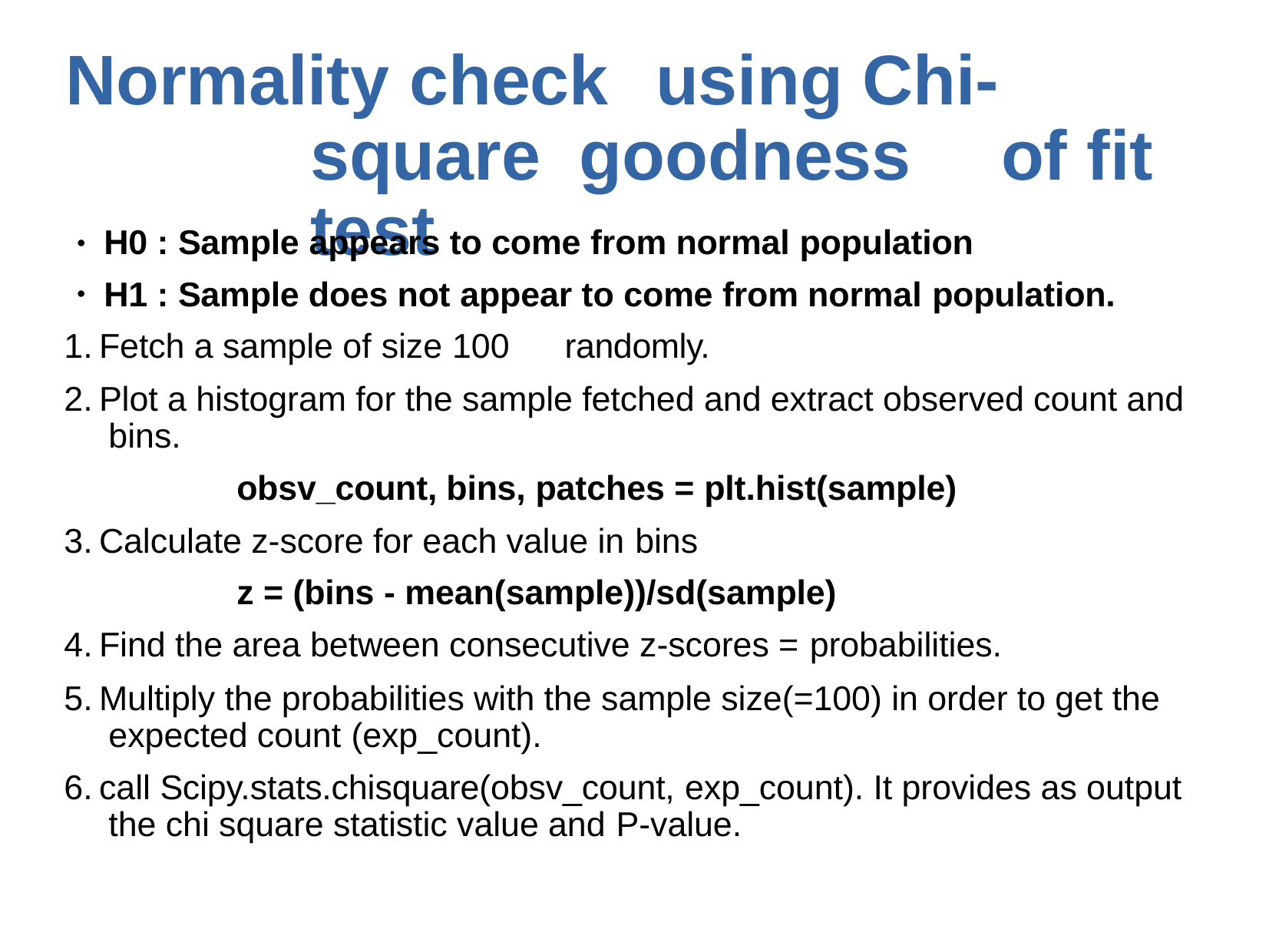

# Normality check	using Chi-square  goodness	of fit test
H0 : Sample appears to come from normal population
H1 : Sample does not appear to come from normal population.
●
Fetch a sample of size 100	randomly.
Plot a histogram for the sample fetched and extract observed count and  bins.
obsv_count, bins, patches = plt.hist(sample)
Calculate z-score for each value in bins
z = (bins - mean(sample))/sd(sample)
Find the area between consecutive z-scores = probabilities.
Multiply the probabilities with the sample size(=100) in order to get the  expected count (exp_count).
call Scipy.stats.chisquare(obsv_count, exp_count). It provides as output  the chi square statistic value and P-value.